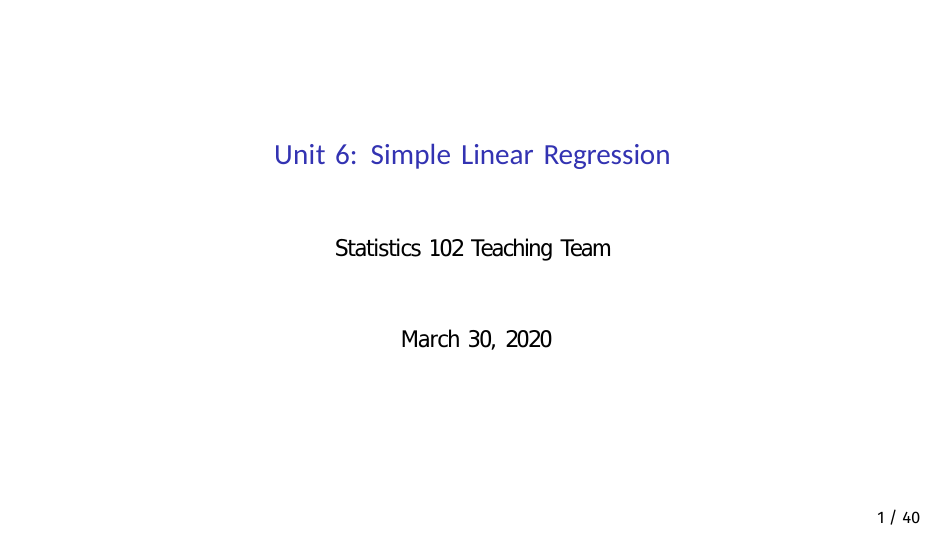

Unit 6: Simple Linear Regression
Statistics 102 Teaching Team  March 30, 2020
1 / 40